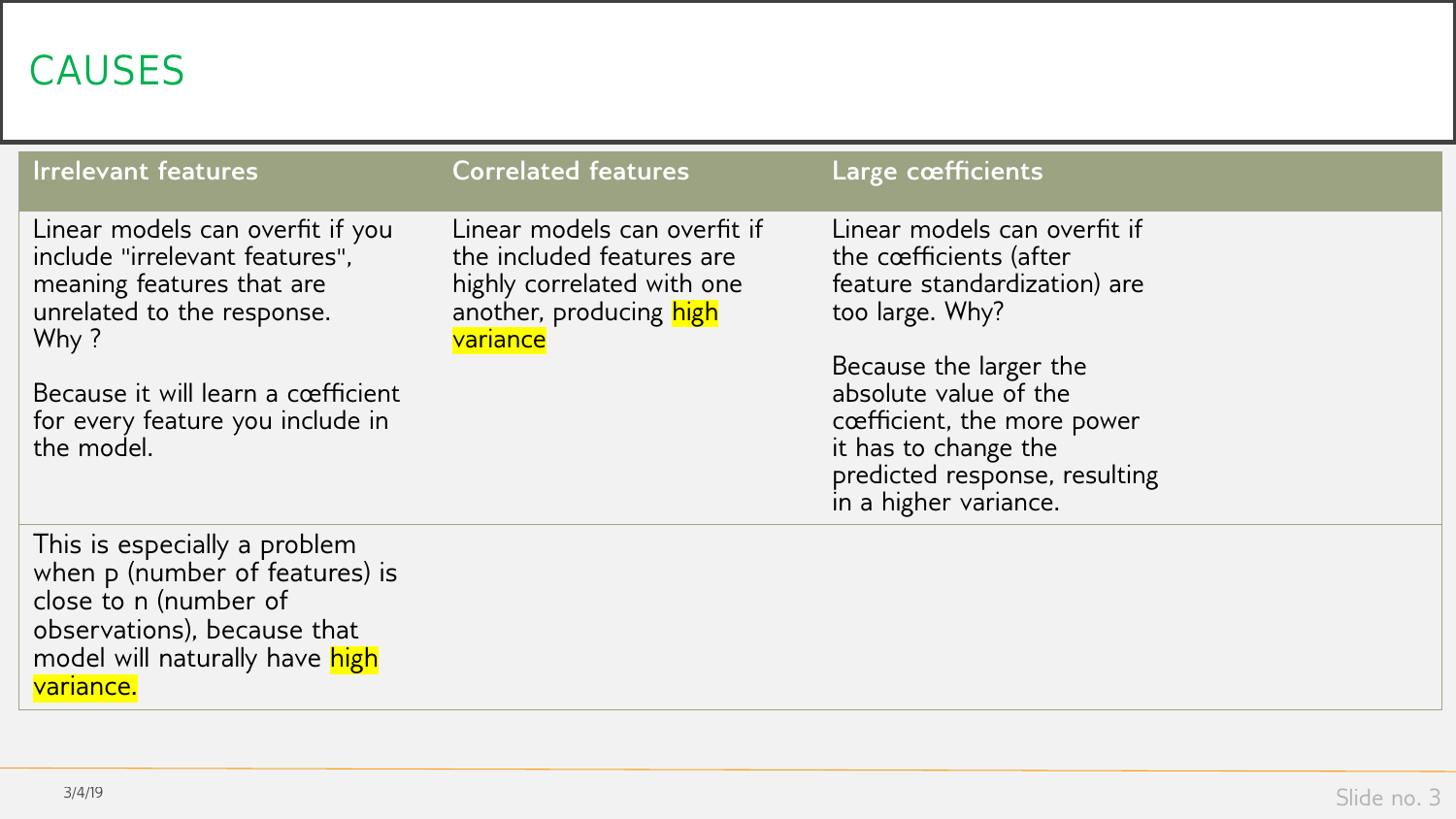

# causes
| Irrelevant features | Correlated features | Large coefficients |  |
| --- | --- | --- | --- |
| Linear models can overfit if you include "irrelevant features", meaning features that are unrelated to the response. Why ? Because it will learn a coefficient for every feature you include in the model. | Linear models can overfit if the included features are highly correlated with one another, producing high variance | Linear models can overfit if the coefficients (after feature standardization) are too large. Why? Because the larger the absolute value of the coefficient, the more power it has to change the predicted response, resulting in a higher variance. |  |
| This is especially a problem when p (number of features) is close to n (number of observations), because that model will naturally have high variance. |  |  |  |
3/4/19
Slide no. 3